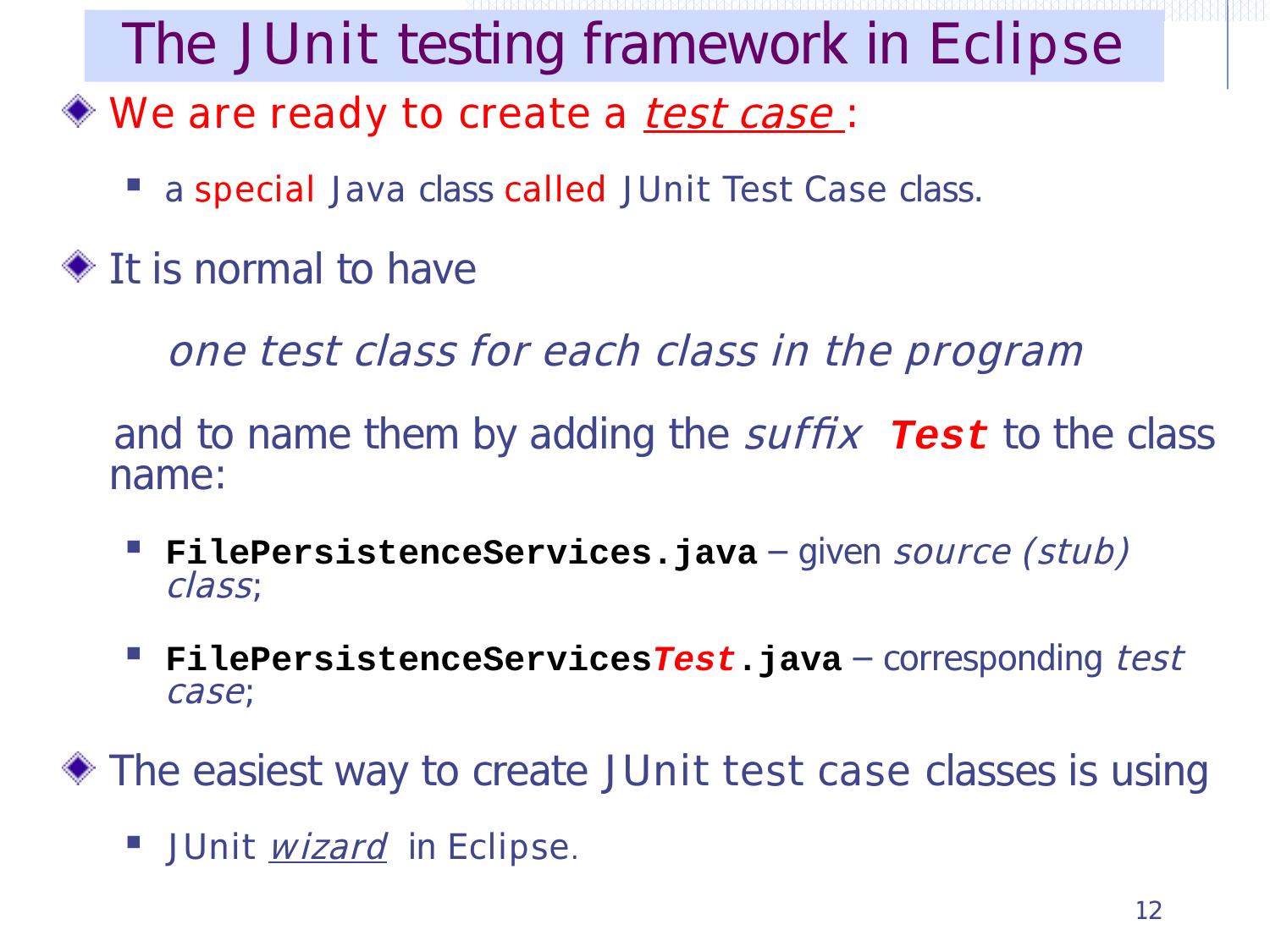

# The JUnit testing framework in Eclipse
We are ready to create a test case :
a special Java class called JUnit Test Case class.
It is normal to have
one test class for each class in the program
    and to name them by adding the suffix  Test to the class name:
FilePersistenceServices.java – given source (stub) class;
FilePersistenceServicesTest.java – corresponding test case;
The easiest way to create JUnit test case classes is using
JUnit wizard  in Eclipse.
12